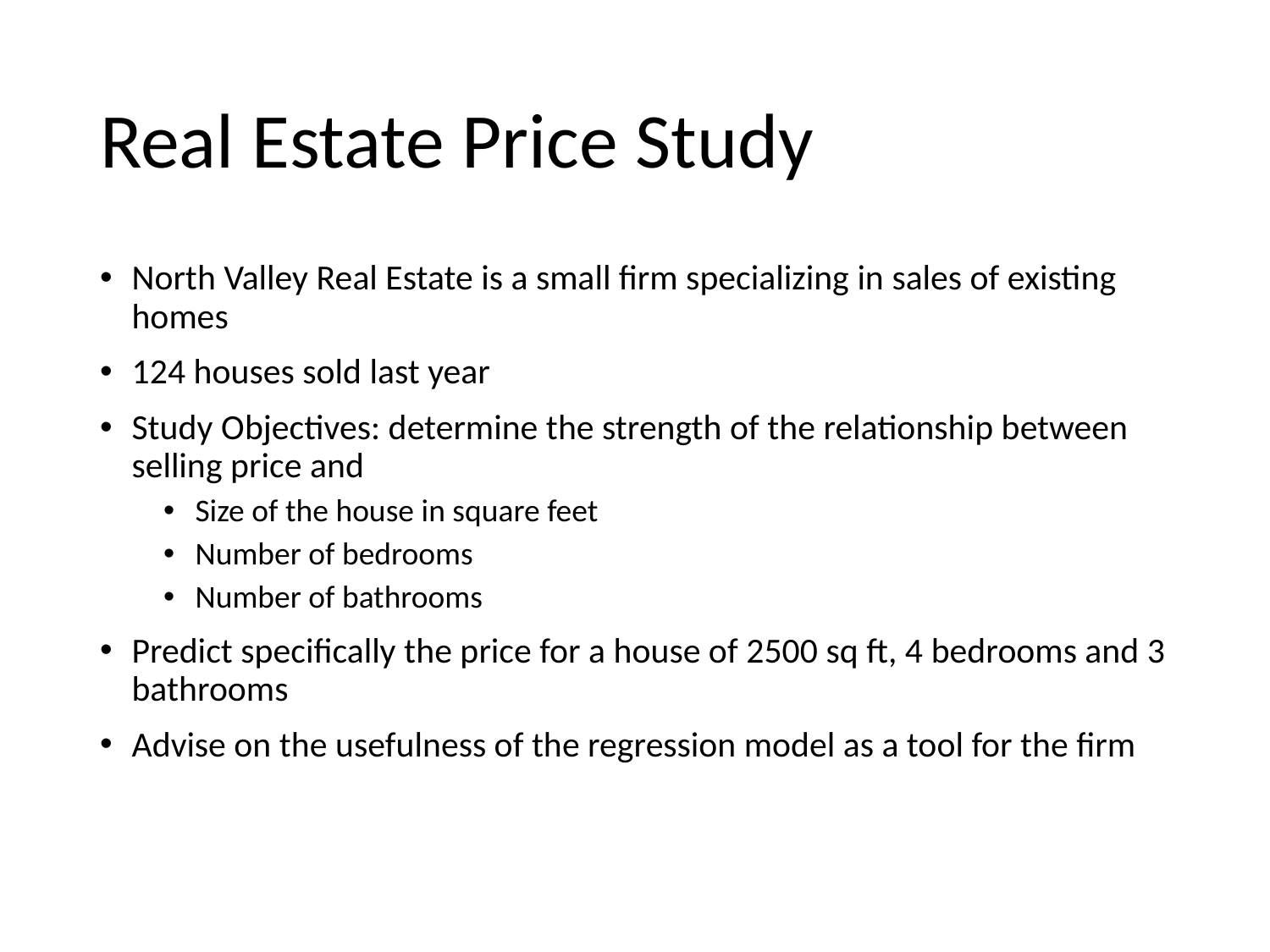

# Real Estate Price Study
North Valley Real Estate is a small firm specializing in sales of existing homes
124 houses sold last year
Study Objectives: determine the strength of the relationship between selling price and
Size of the house in square feet
Number of bedrooms
Number of bathrooms
Predict specifically the price for a house of 2500 sq ft, 4 bedrooms and 3 bathrooms
Advise on the usefulness of the regression model as a tool for the firm